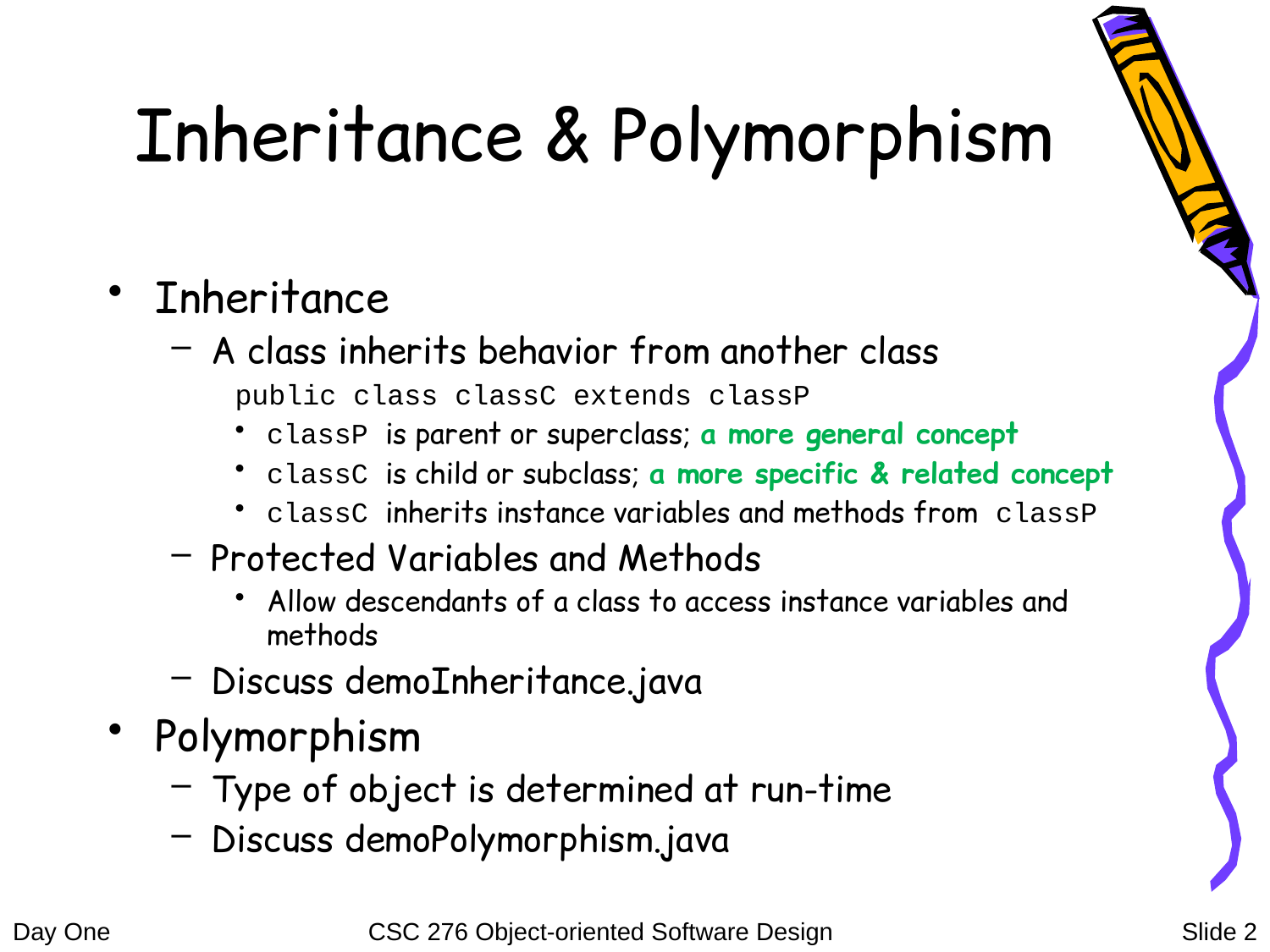

# Inheritance & Polymorphism
Inheritance
A class inherits behavior from another class
public class classC extends classP
classP is parent or superclass; a more general concept
classC is child or subclass; a more specific & related concept
classC inherits instance variables and methods from classP
Protected Variables and Methods
Allow descendants of a class to access instance variables and methods
Discuss demoInheritance.java
Polymorphism
Type of object is determined at run-time
Discuss demoPolymorphism.java